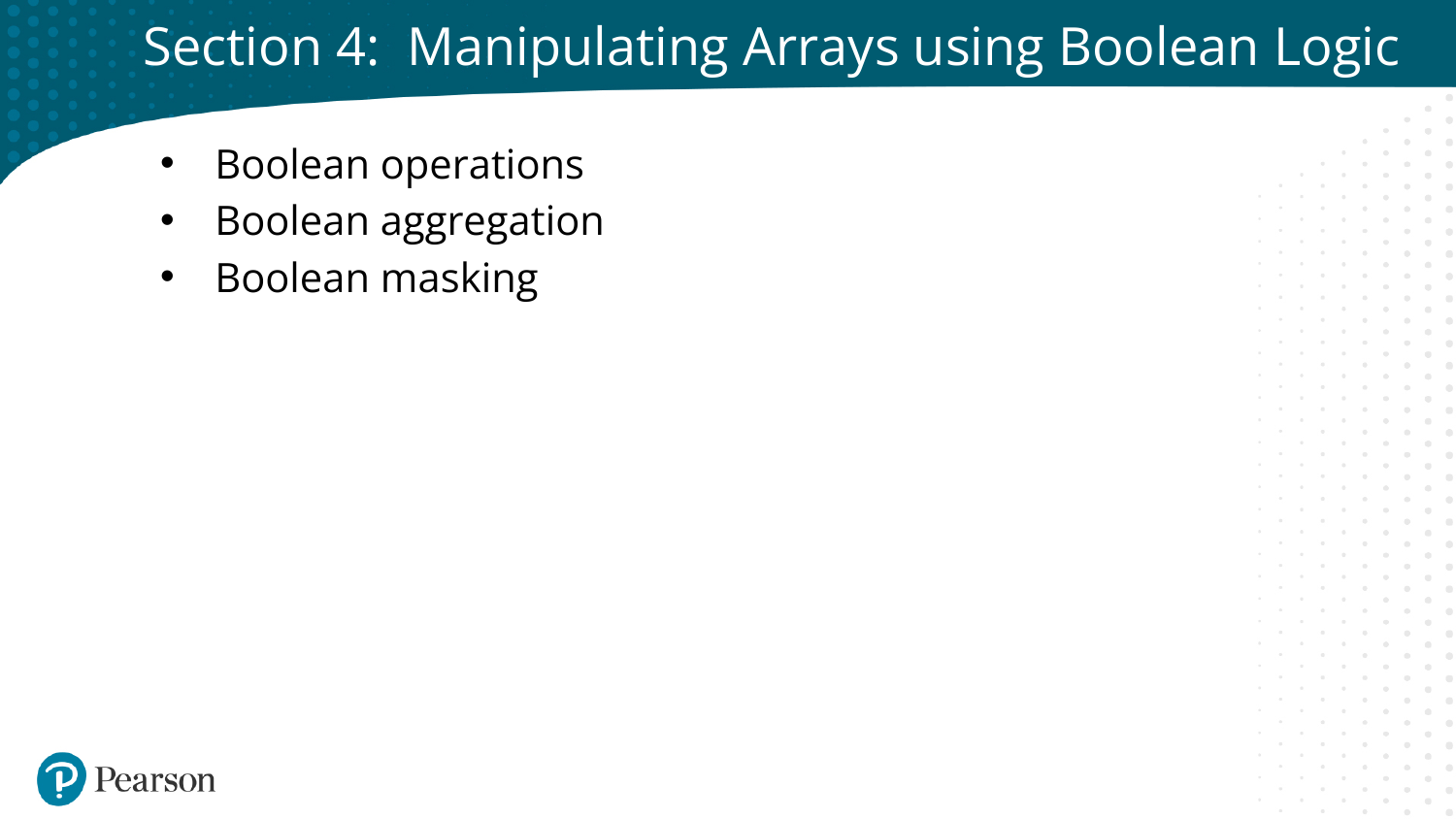

# Section 4:  Manipulating Arrays using Boolean Logic
Boolean operations
Boolean aggregation
Boolean masking